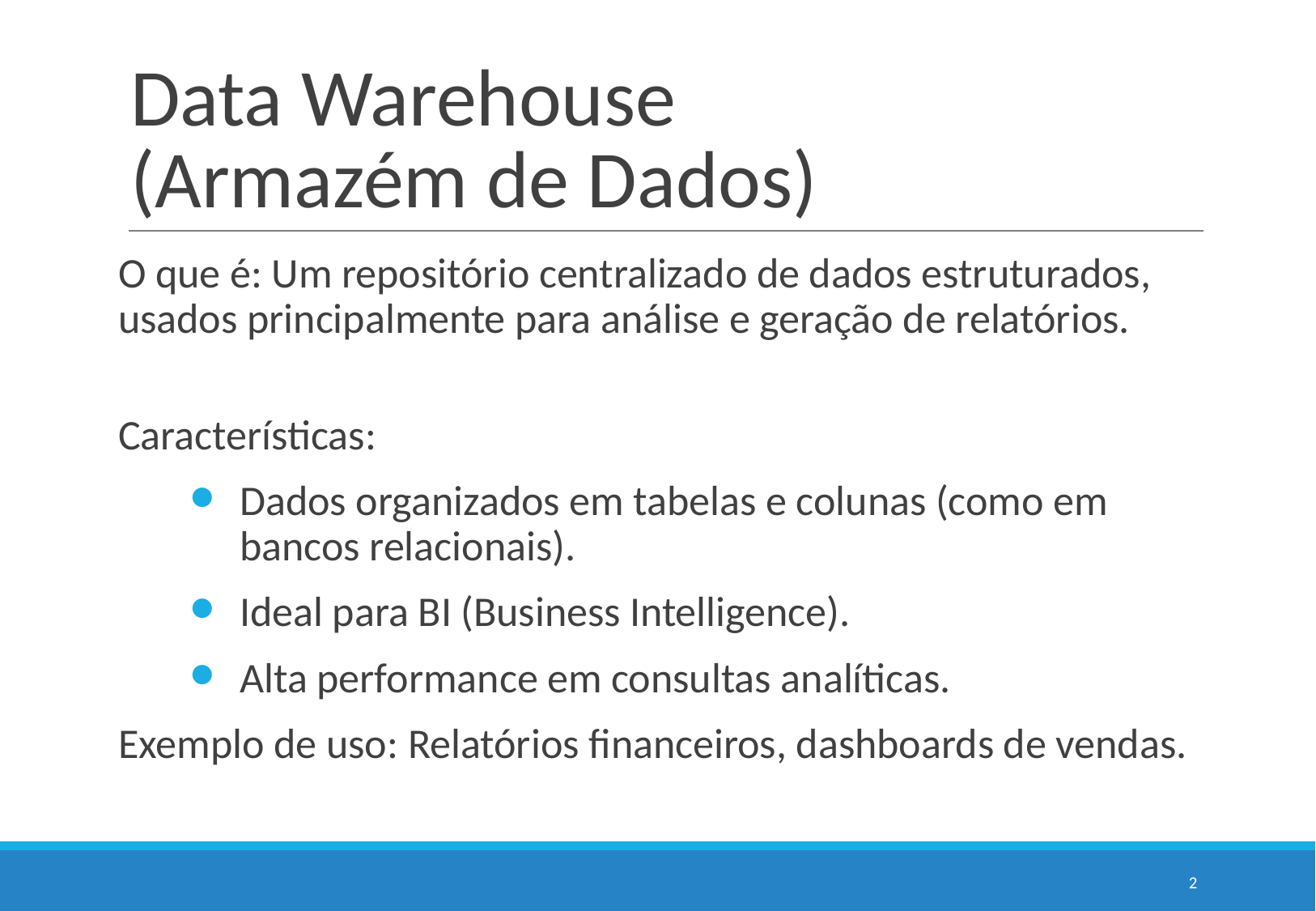

# Data Warehouse
(Armazém de Dados)
O que é: Um repositório centralizado de dados estruturados, usados principalmente para análise e geração de relatórios.
Características:
Dados organizados em tabelas e colunas (como em bancos relacionais).
Ideal para BI (Business Intelligence).
Alta performance em consultas analíticas.
Exemplo de uso: Relatórios financeiros, dashboards de vendas.

2